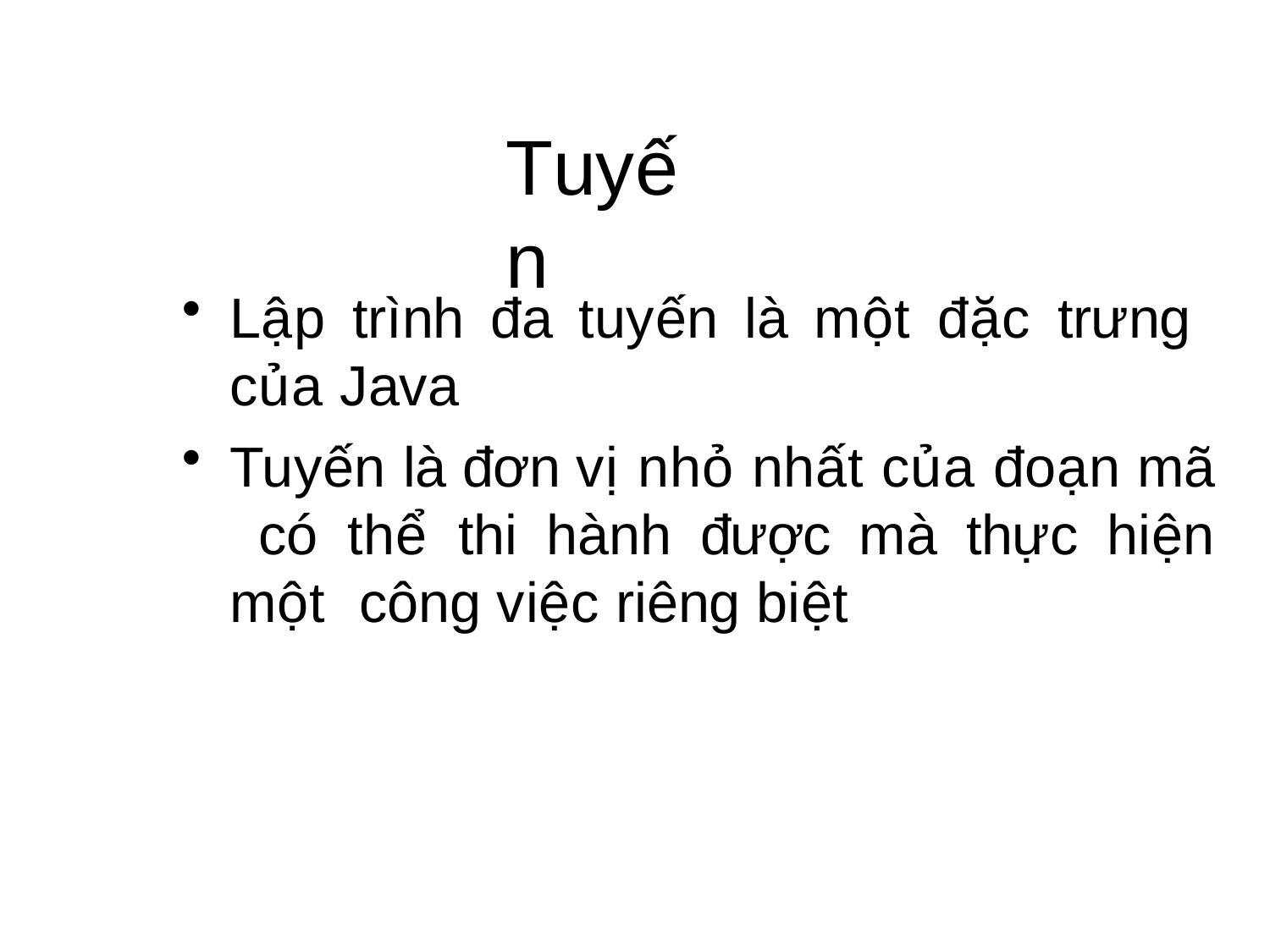

# Tuyến
Lập trình đa tuyến là một đặc trưng  của Java
Tuyến là đơn vị nhỏ nhất của đoạn mã  có thể thi hành được mà thực hiện một  công việc riêng biệt